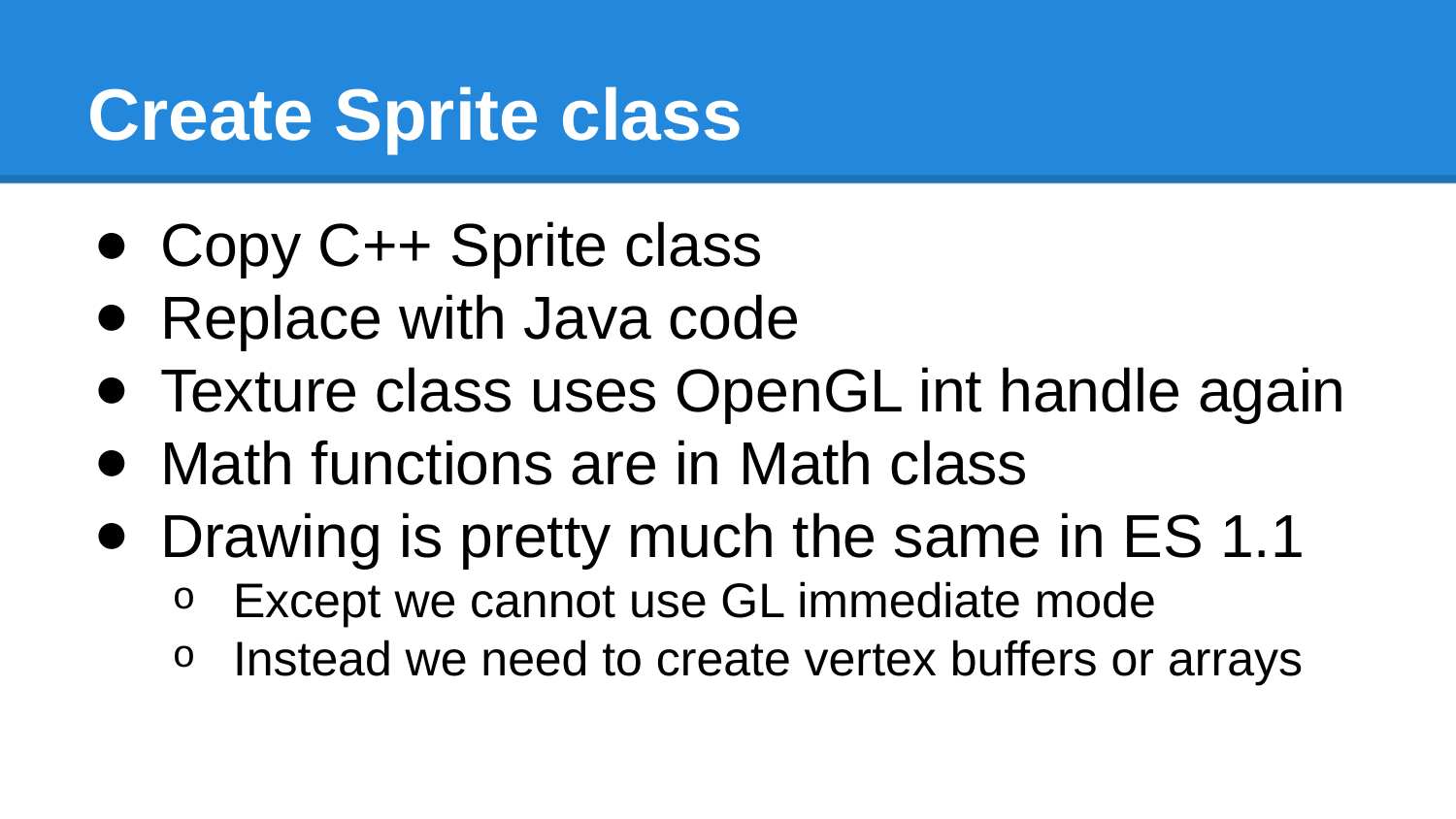

# Create Sprite class
Copy C++ Sprite class
Replace with Java code
Texture class uses OpenGL int handle again
Math functions are in Math class
Drawing is pretty much the same in ES 1.1
Except we cannot use GL immediate mode
Instead we need to create vertex buffers or arrays